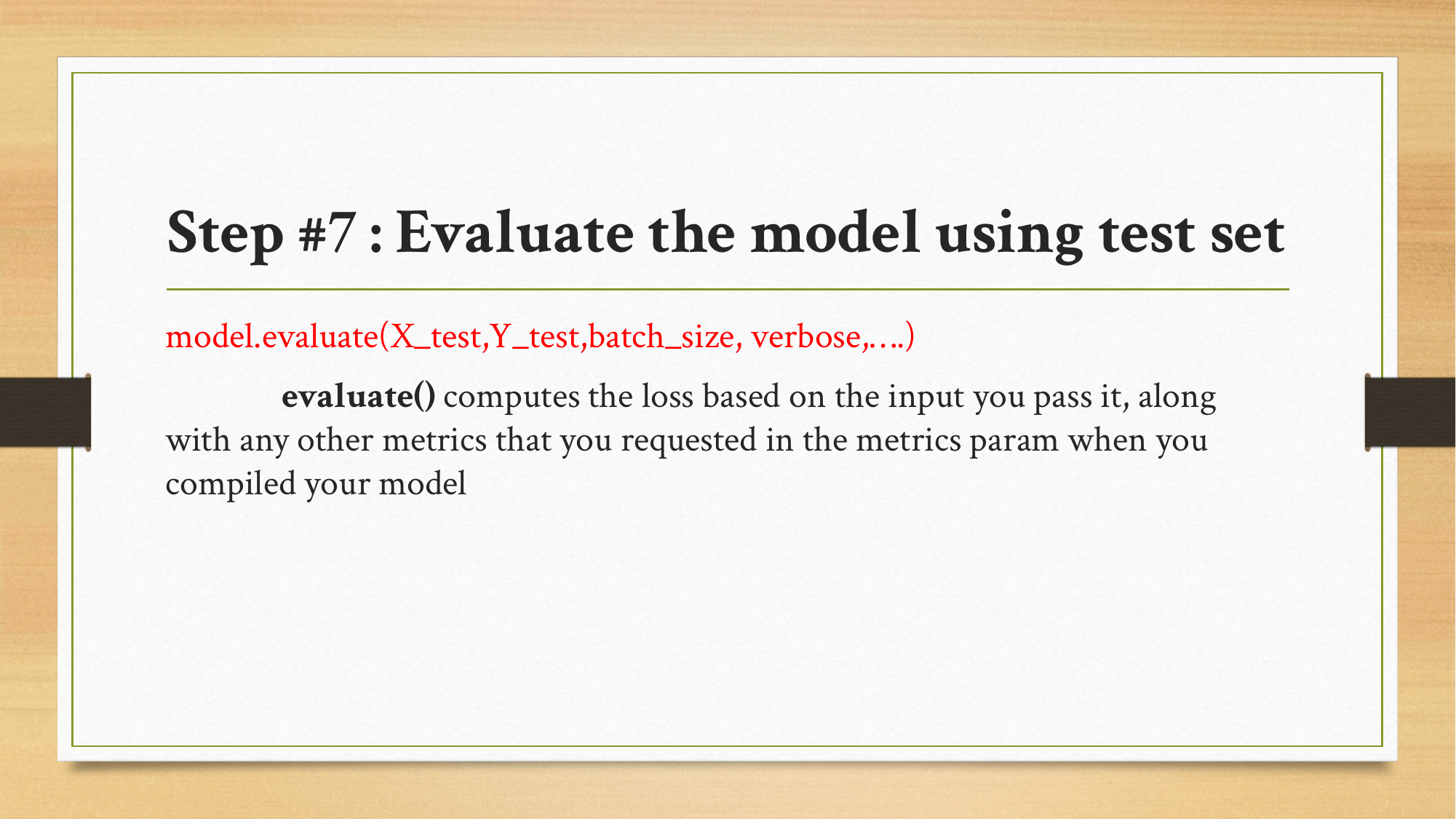

# Step #7 : Evaluate the model using test set
model.evaluate(X_test,Y_test,batch_size, verbose,….)
	 evaluate() computes the loss based on the input you pass it, along with any other metrics that you requested in the metrics param when you compiled your model